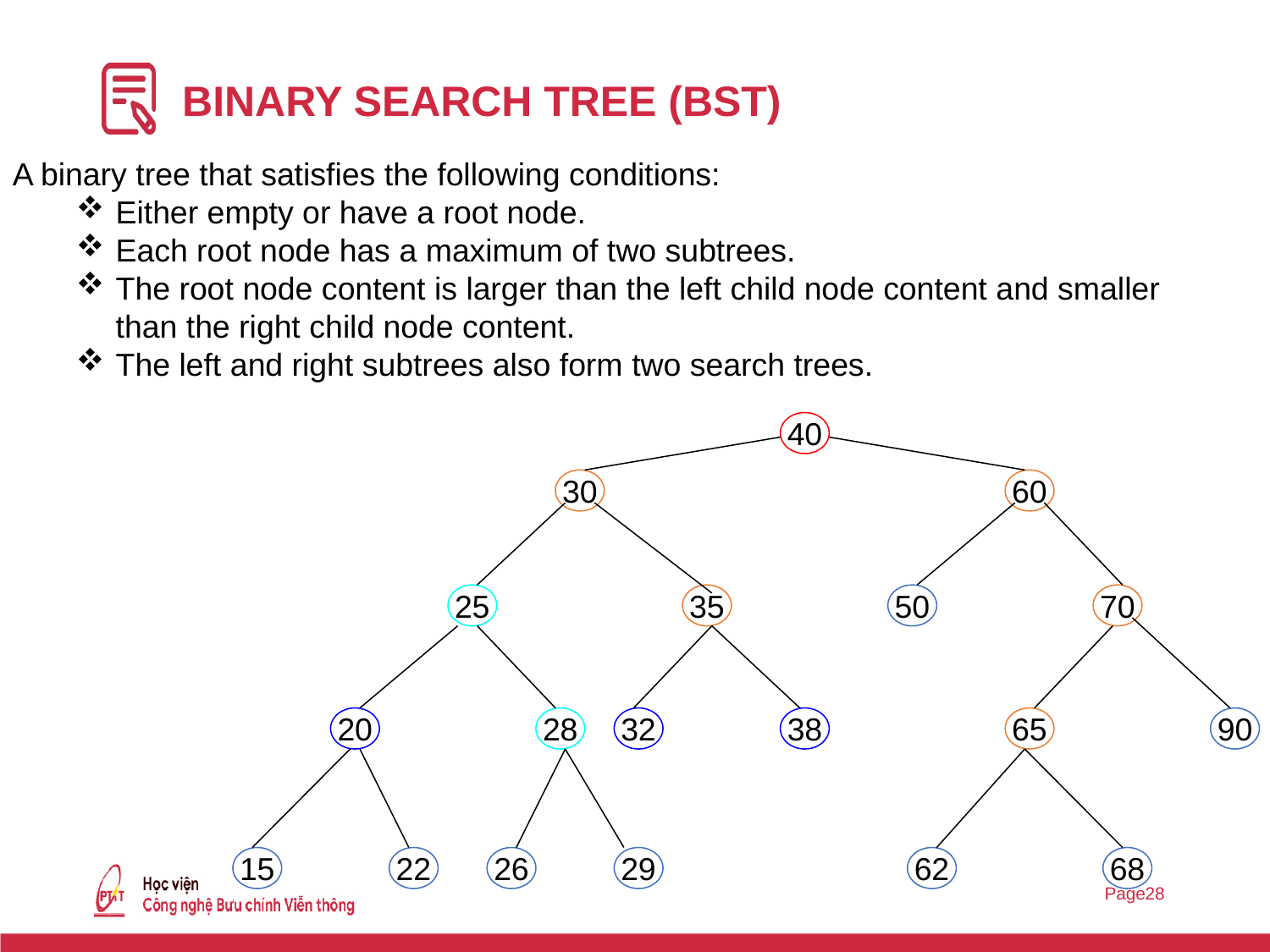

# BINARY SEARCH TREE (BST)
A binary tree that satisfies the following conditions:
Either empty or have a root node.
Each root node has a maximum of two subtrees.
The root node content is larger than the left child node content and smaller than the right child node content.
The left and right subtrees also form two search trees.
40

30
60

25
35
50
70

20
28
32
38
65
90

15
22
26
29
62
68